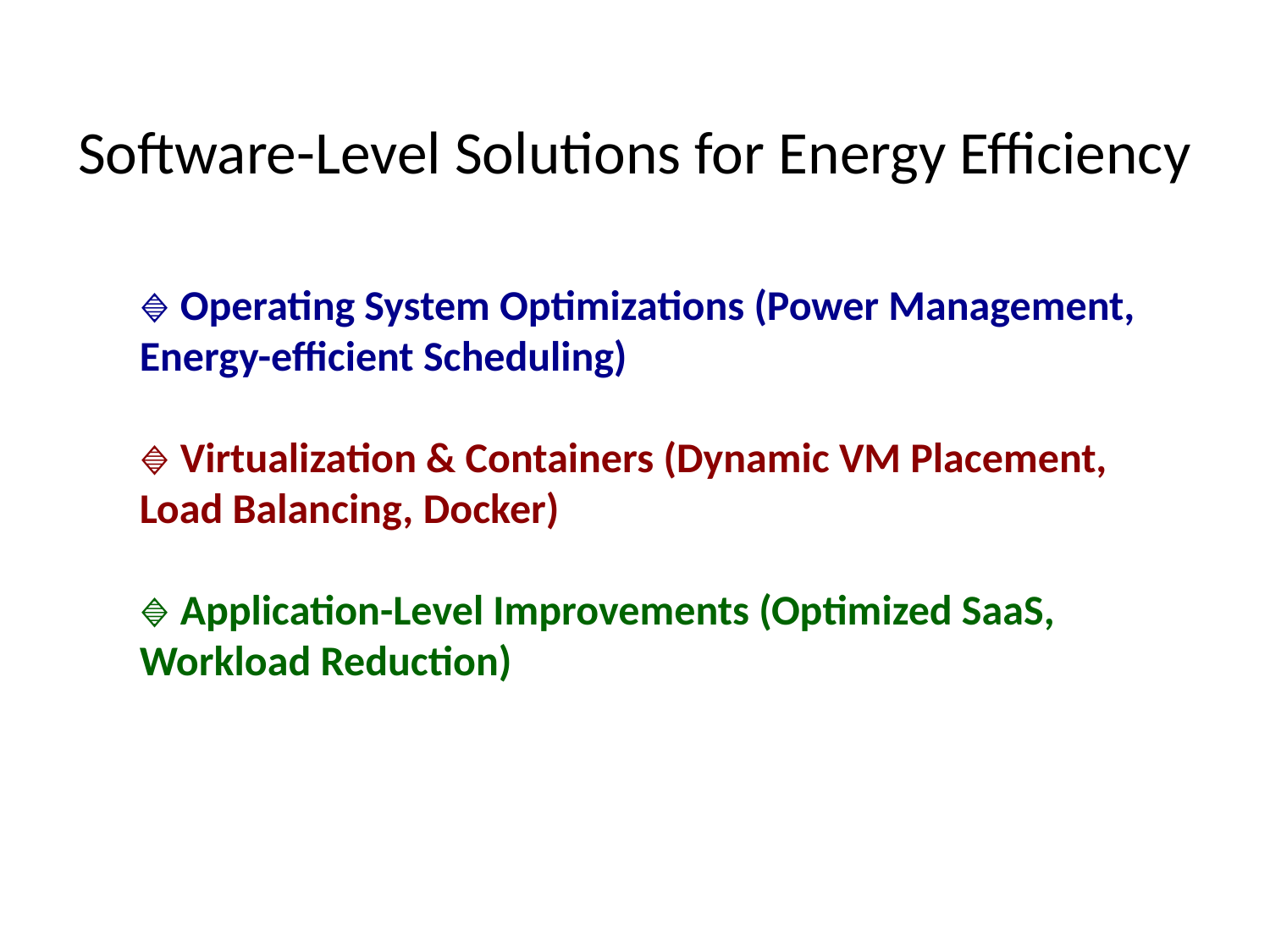

# Software-Level Solutions for Energy Efficiency

🔹 Operating System Optimizations (Power Management, Energy-efficient Scheduling)

🔹 Virtualization & Containers (Dynamic VM Placement, Load Balancing, Docker)

🔹 Application-Level Improvements (Optimized SaaS, Workload Reduction)